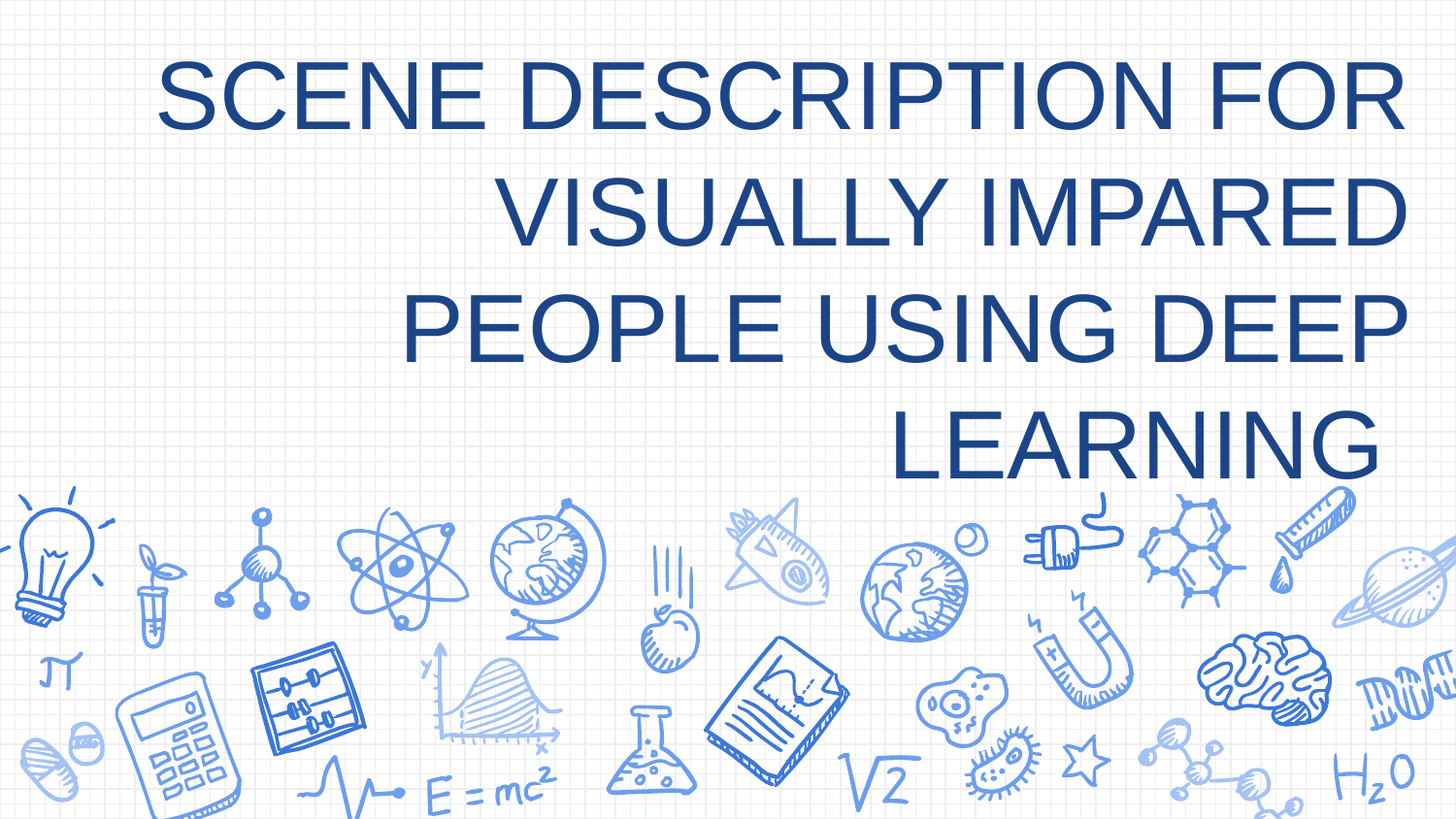

# SCENE DESCRIPTION FOR VISUALLY IMPARED PEOPLE USING DEEP LEARNING